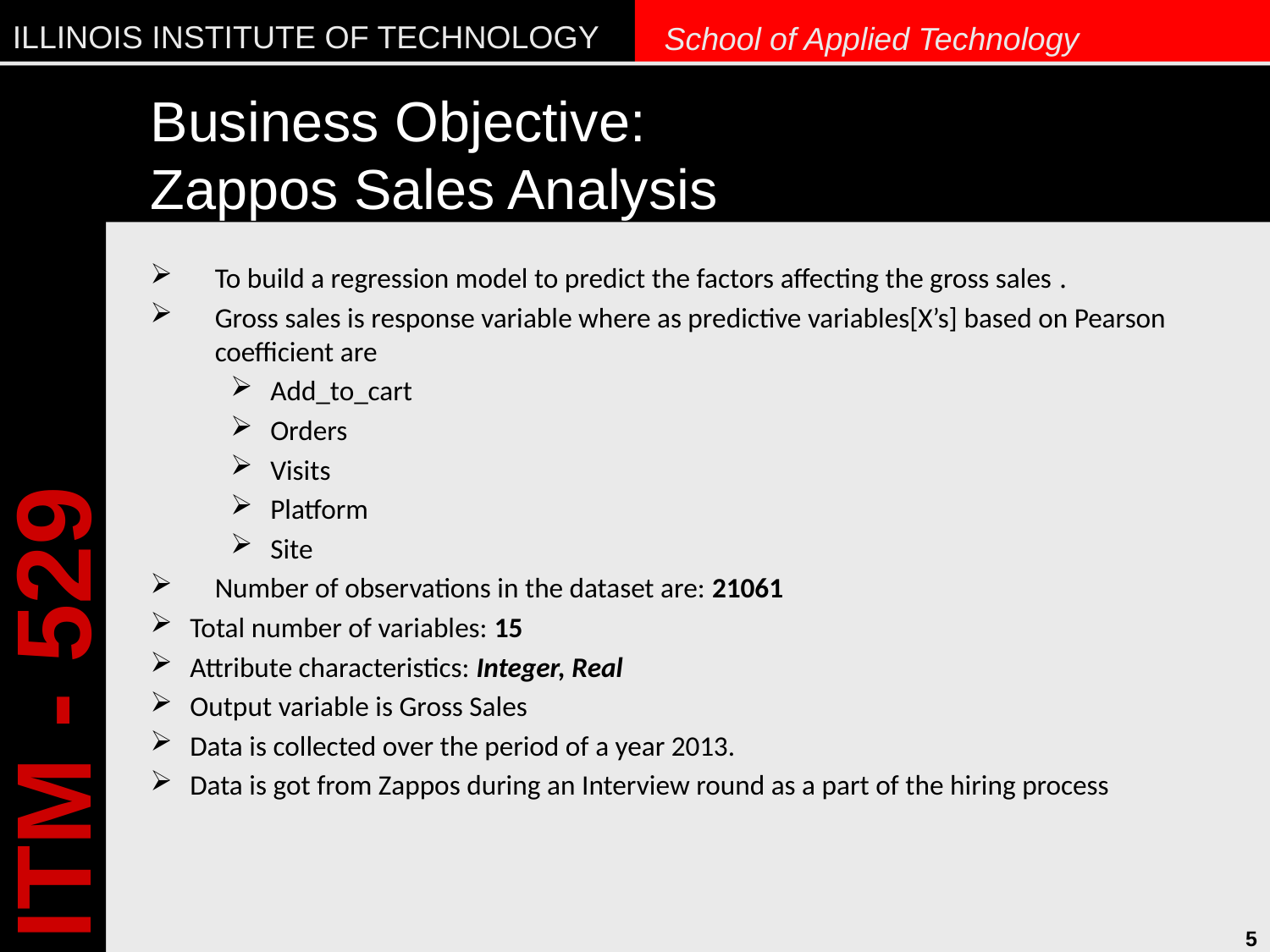

# Business Objective: Zappos Sales Analysis
To build a regression model to predict the factors affecting the gross sales .
Gross sales is response variable where as predictive variables[X’s] based on Pearson coefficient are
Add_to_cart
Orders
Visits
Platform
Site
Number of observations in the dataset are: 21061
Total number of variables: 15
Attribute characteristics: Integer, Real
Output variable is Gross Sales
Data is collected over the period of a year 2013.
Data is got from Zappos during an Interview round as a part of the hiring process
5